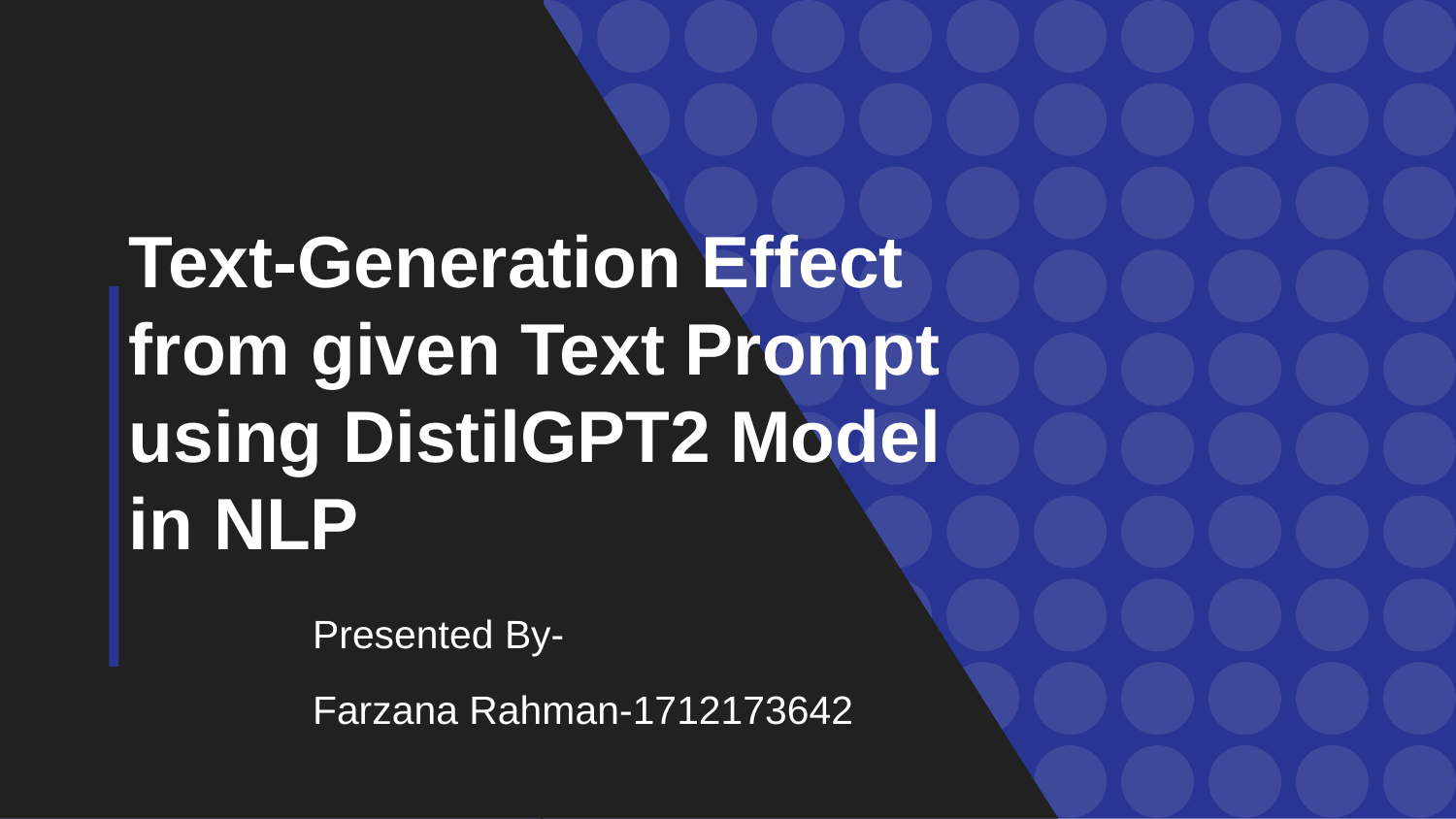

# Text-Generation Effect
from given Text Prompt using DistilGPT2 Model in NLP
Presented By-

Farzana Rahman-1712173642